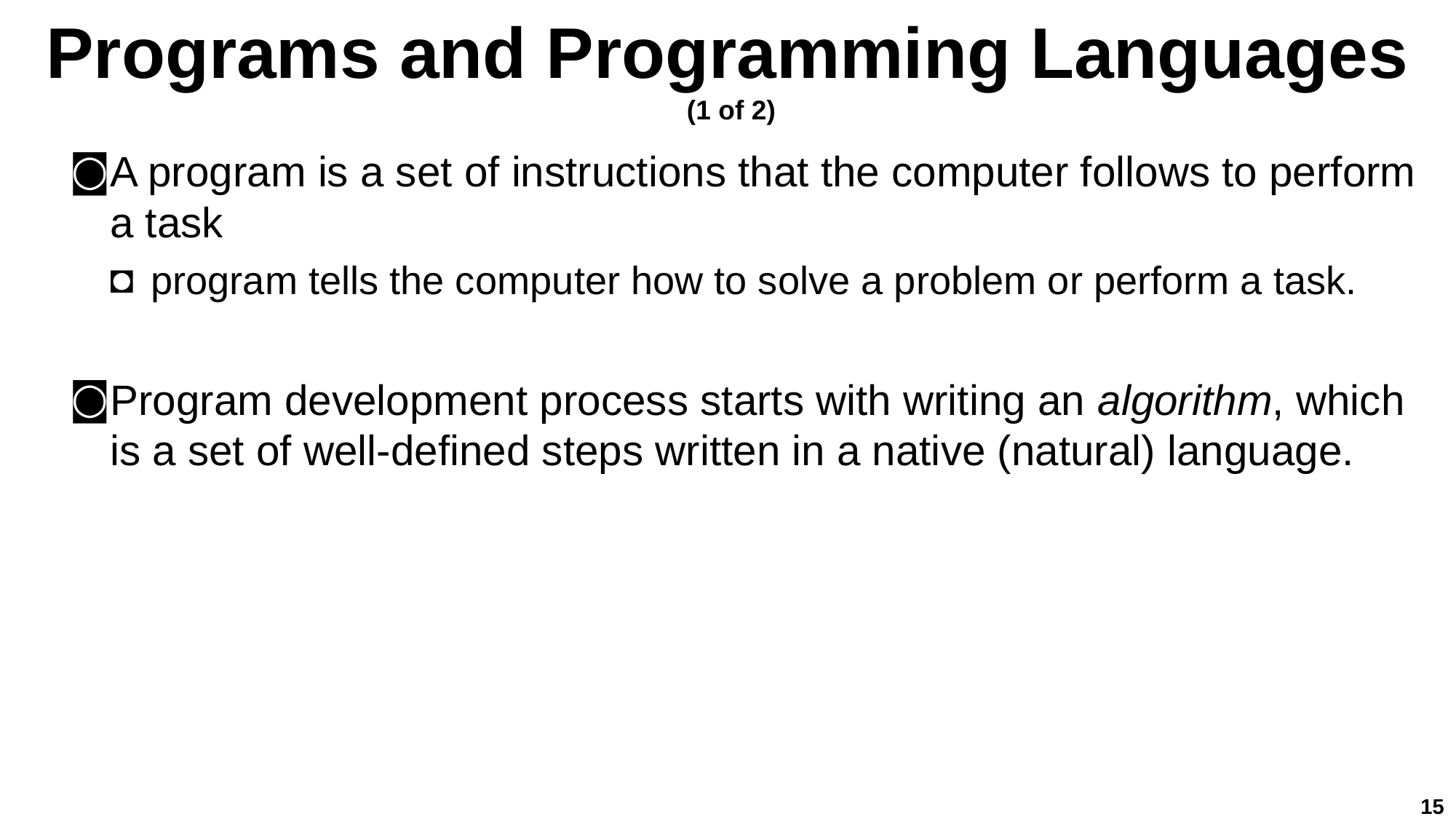

# Programs and Programming Languages (1 of 2)
A program is a set of instructions that the computer follows to perform a task
program tells the computer how to solve a problem or perform a task.
Program development process starts with writing an algorithm, which is a set of well-defined steps written in a native (natural) language.
15